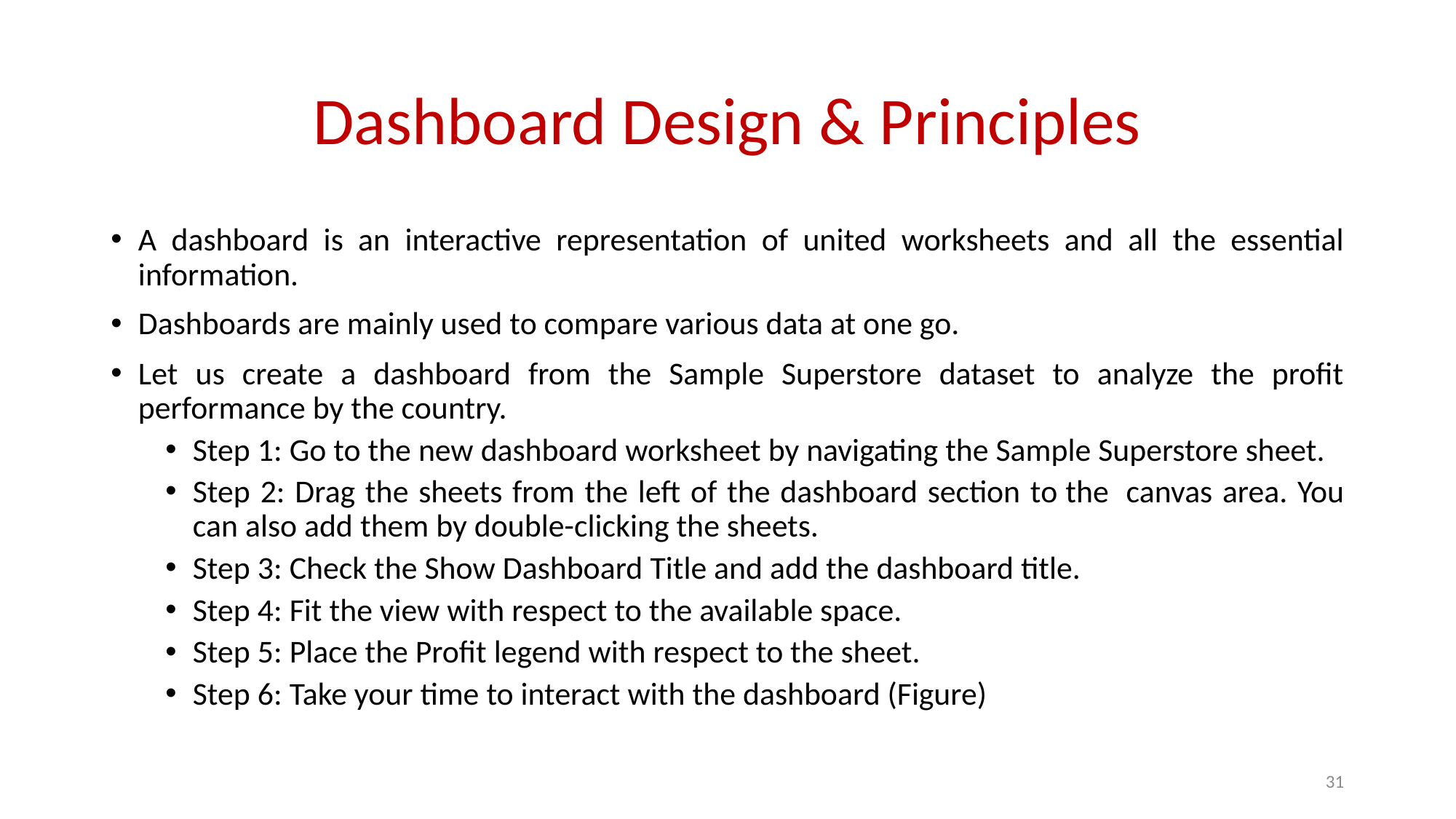

# Dashboard Design & Principles
A dashboard is an interactive representation of united worksheets and all the essential information.
Dashboards are mainly used to compare various data at one go.
Let us create a dashboard from the Sample Superstore dataset to analyze the profit performance by the country.
Step 1: Go to the new dashboard worksheet by navigating the Sample Superstore sheet.
Step 2: Drag the sheets from the left of the dashboard section to the  canvas area. You can also add them by double-clicking the sheets.
Step 3: Check the Show Dashboard Title and add the dashboard title.
Step 4: Fit the view with respect to the available space.
Step 5: Place the Profit legend with respect to the sheet.
Step 6: Take your time to interact with the dashboard (Figure)
31